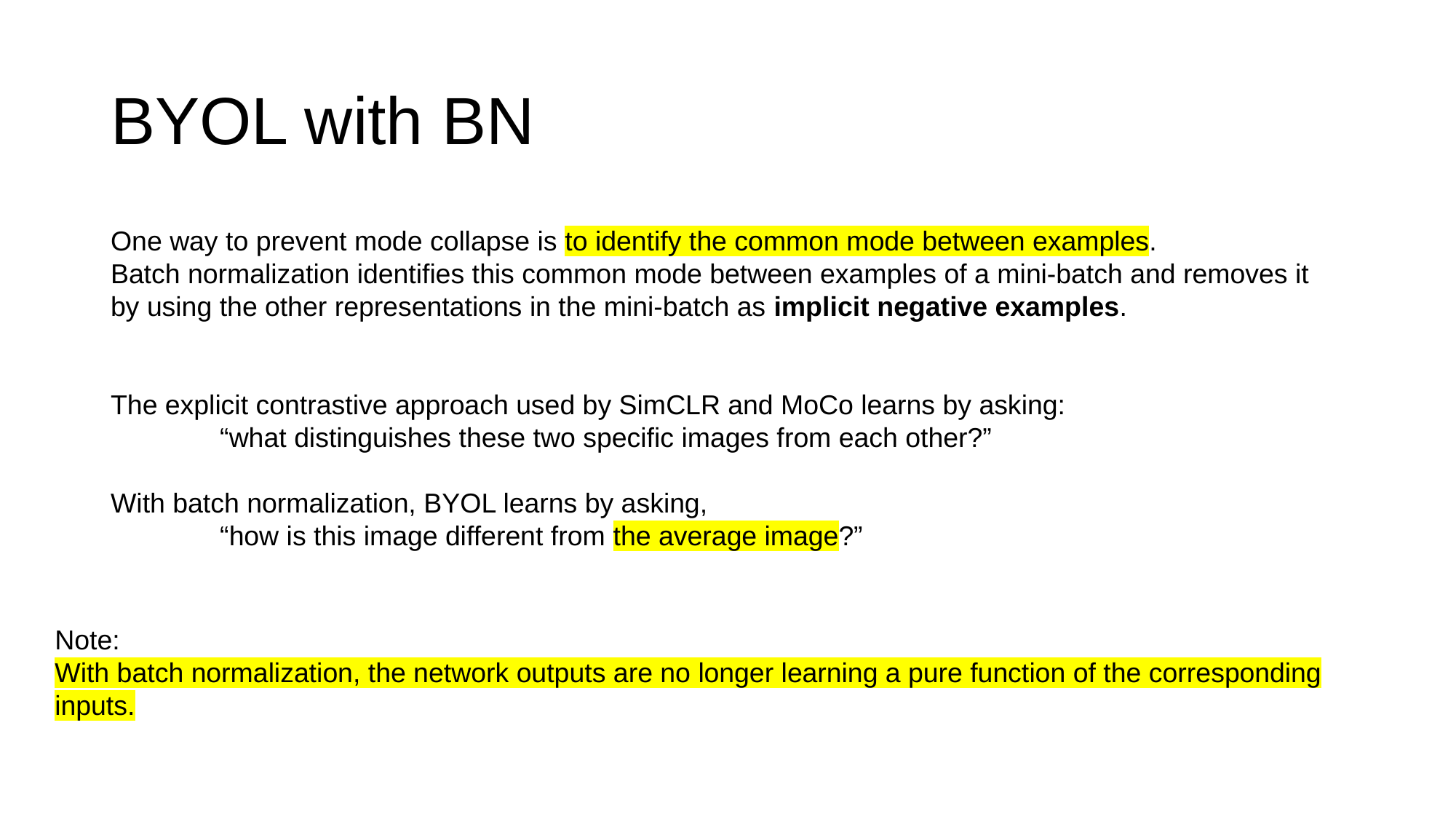

# BYOL with BN
One way to prevent mode collapse is to identify the common mode between examples.
Batch normalization identifies this common mode between examples of a mini-batch and removes it by using the other representations in the mini-batch as implicit negative examples.

The explicit contrastive approach used by SimCLR and MoCo learns by asking:
	“what distinguishes these two specific images from each other?”

With batch normalization, BYOL learns by asking,
	“how is this image different from the average image?”
Note:
With batch normalization, the network outputs are no longer learning a pure function of the corresponding inputs.